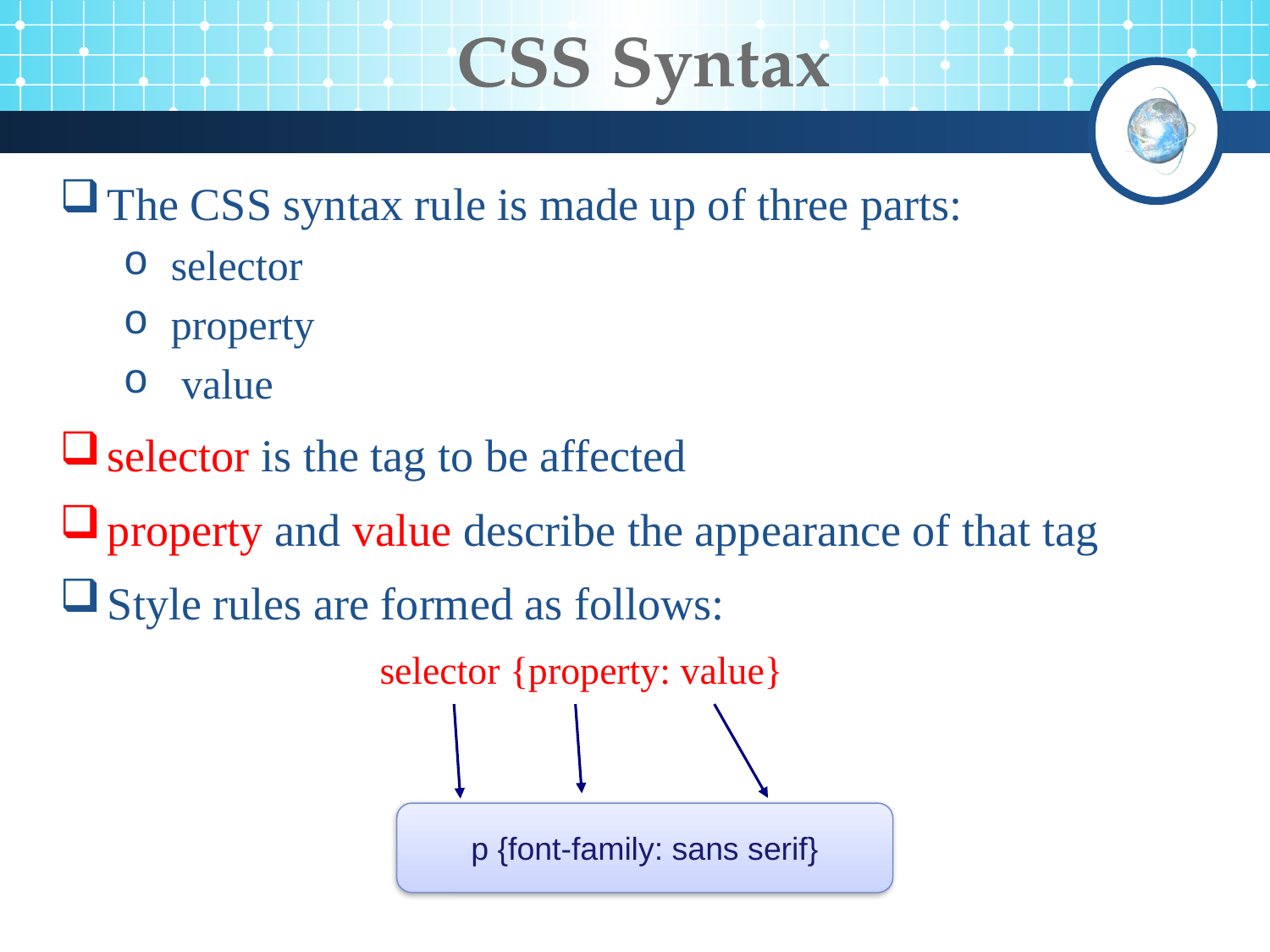

# CSS Syntax
The CSS syntax rule is made up of three parts:
selector
property
 value

selector is the tag to be affected

property and value describe the appearance of that tag

Style rules are formed as follows:
                            selector {property: value}

p {font-family: sans serif}